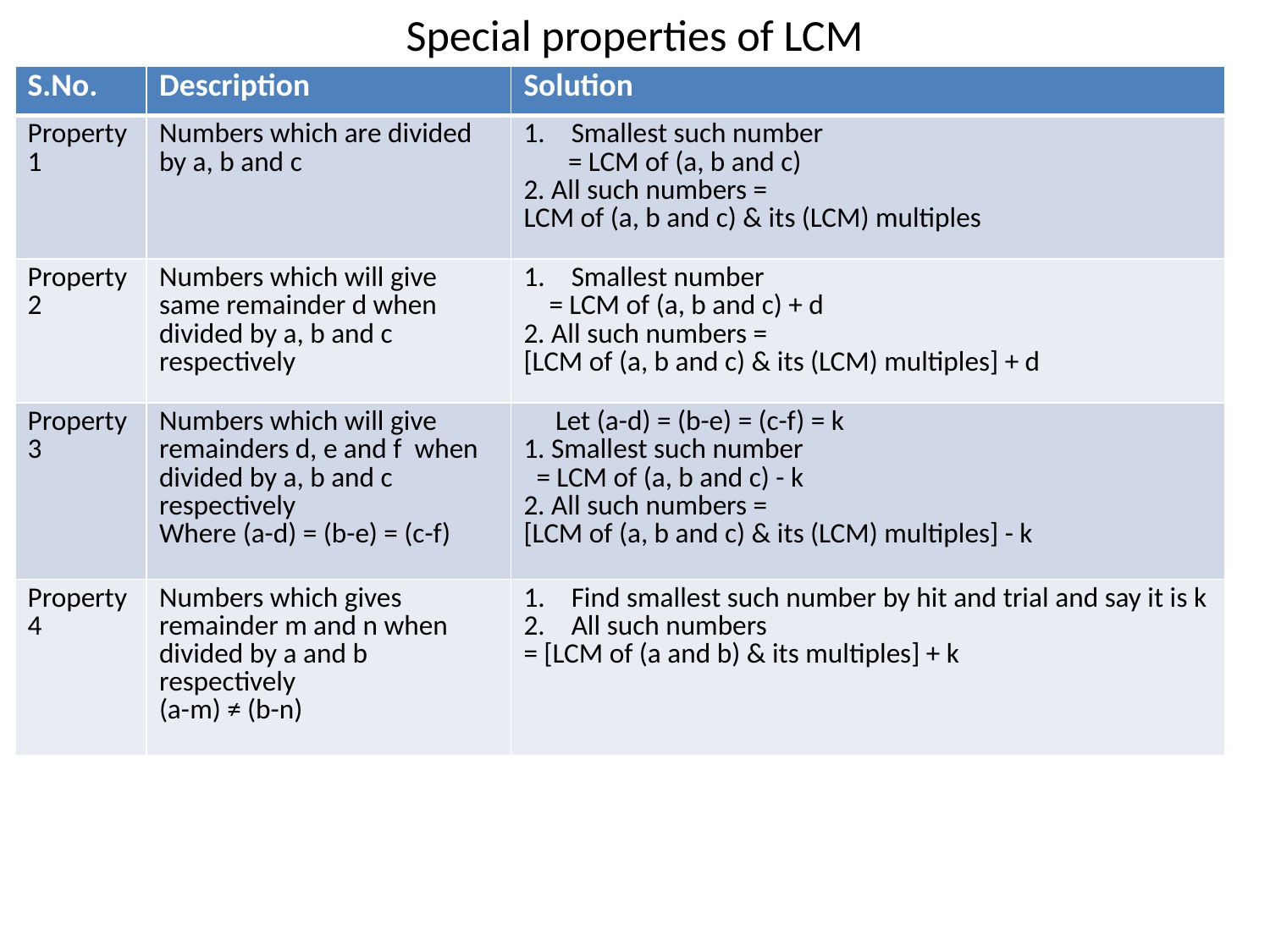

# Special properties of LCM
| S.No. | Description | Solution |
| --- | --- | --- |
| Property 1 | Numbers which are divided by a, b and c | Smallest such number = LCM of (a, b and c) 2. All such numbers = LCM of (a, b and c) & its (LCM) multiples |
| Property 2 | Numbers which will give same remainder d when divided by a, b and c respectively | Smallest number = LCM of (a, b and c) + d 2. All such numbers = [LCM of (a, b and c) & its (LCM) multiples] + d |
| Property 3 | Numbers which will give remainders d, e and f when divided by a, b and c respectively Where (a-d) = (b-e) = (c-f) | Let (a-d) = (b-e) = (c-f) = k 1. Smallest such number = LCM of (a, b and c) - k 2. All such numbers = [LCM of (a, b and c) & its (LCM) multiples] - k |
| Property 4 | Numbers which gives remainder m and n when divided by a and b respectively (a-m) ≠ (b-n) | Find smallest such number by hit and trial and say it is k All such numbers = [LCM of (a and b) & its multiples] + k |